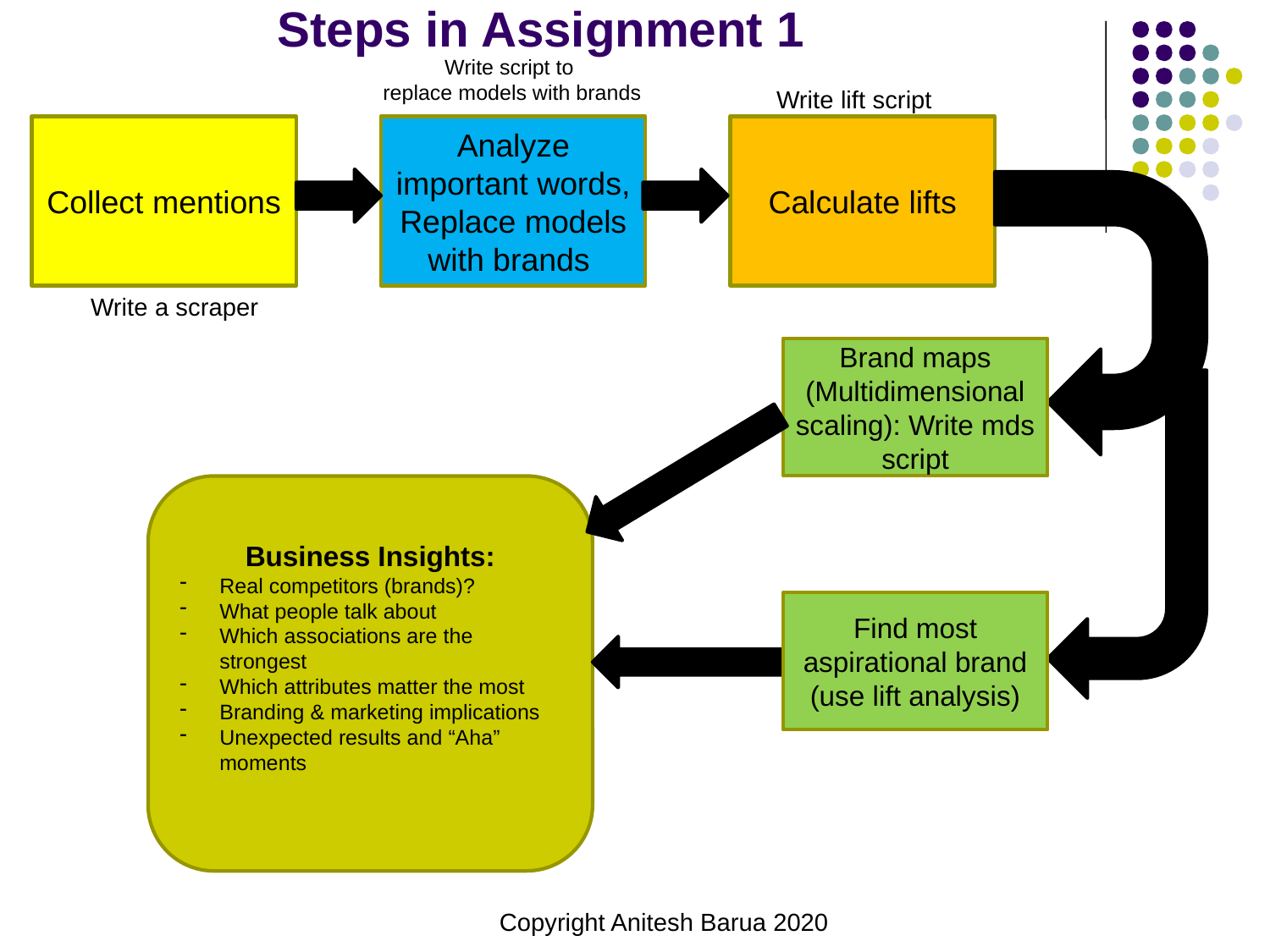

# Steps in Assignment 1
Write script to
replace models with brands

Write lift script

Collect mentions
Analyze important words,
Replace models with brands
Calculate lifts

Write a scraper
Brand maps
(Multidimensional scaling): Write mds script

Business Insights:
Real competitors (brands)?
What people talk about
Which associations are the strongest
Which attributes matter the most
Branding & marketing implications
Unexpected results and “Aha” moments

Find most aspirational brand
(use lift analysis)

Copyright Anitesh Barua 2020